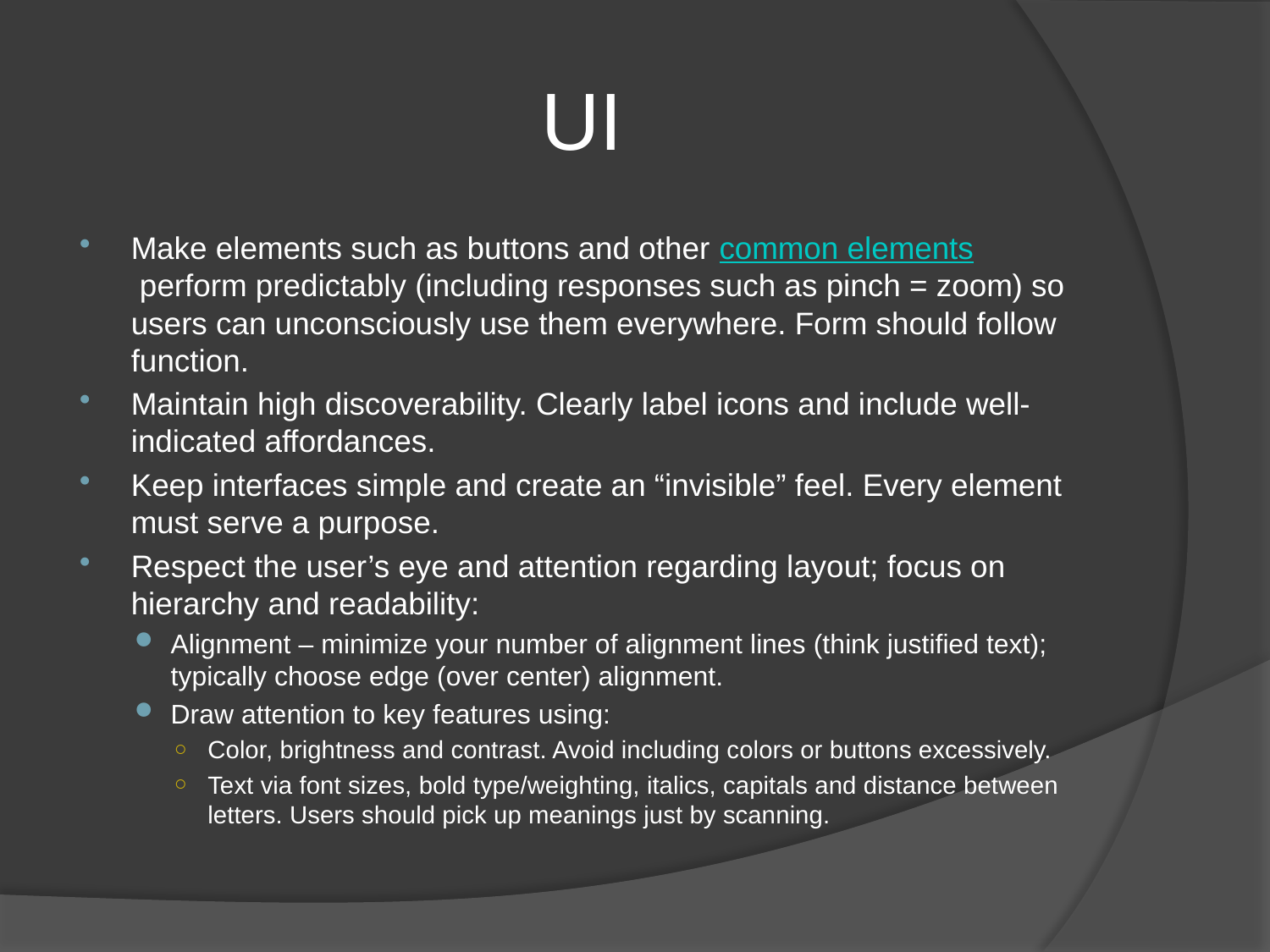

# UI
Make elements such as buttons and other common elements perform predictably (including responses such as pinch = zoom) so users can unconsciously use them everywhere. Form should follow function.
Maintain high discoverability. Clearly label icons and include well-indicated affordances.
Keep interfaces simple and create an “invisible” feel. Every element must serve a purpose.
Respect the user’s eye and attention regarding layout; focus on hierarchy and readability:
Alignment – minimize your number of alignment lines (think justified text); typically choose edge (over center) alignment.
Draw attention to key features using:
Color, brightness and contrast. Avoid including colors or buttons excessively.
Text via font sizes, bold type/weighting, italics, capitals and distance between letters. Users should pick up meanings just by scanning.